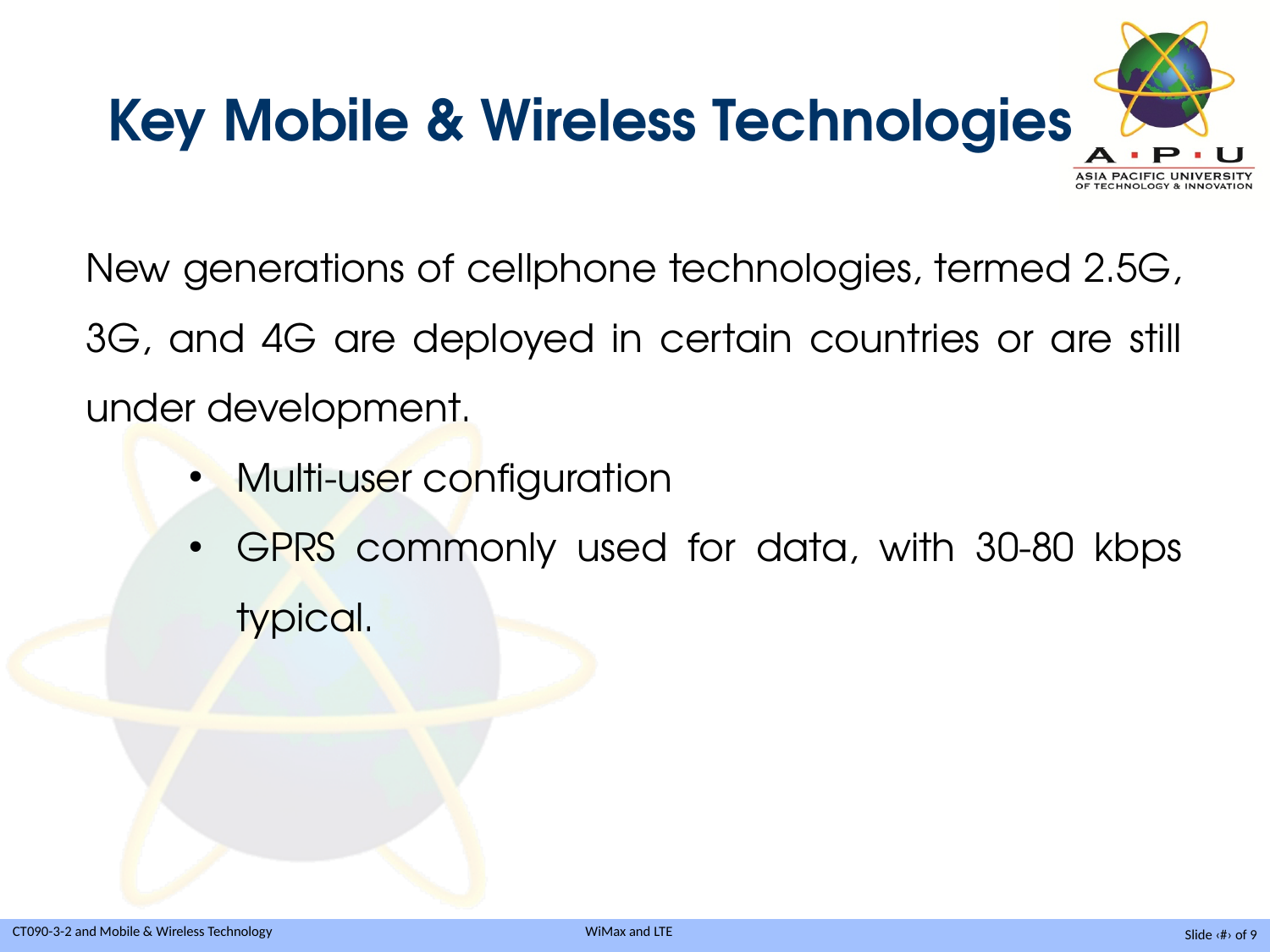

Key Mobile & Wireless Technologies
New generations of cellphone technologies, termed 2.5G, 3G, and 4G are deployed in certain countries or are still under development.
Multi-user configuration
GPRS commonly used for data, with 30-80 kbps typical.

Slide ‹#› of 9